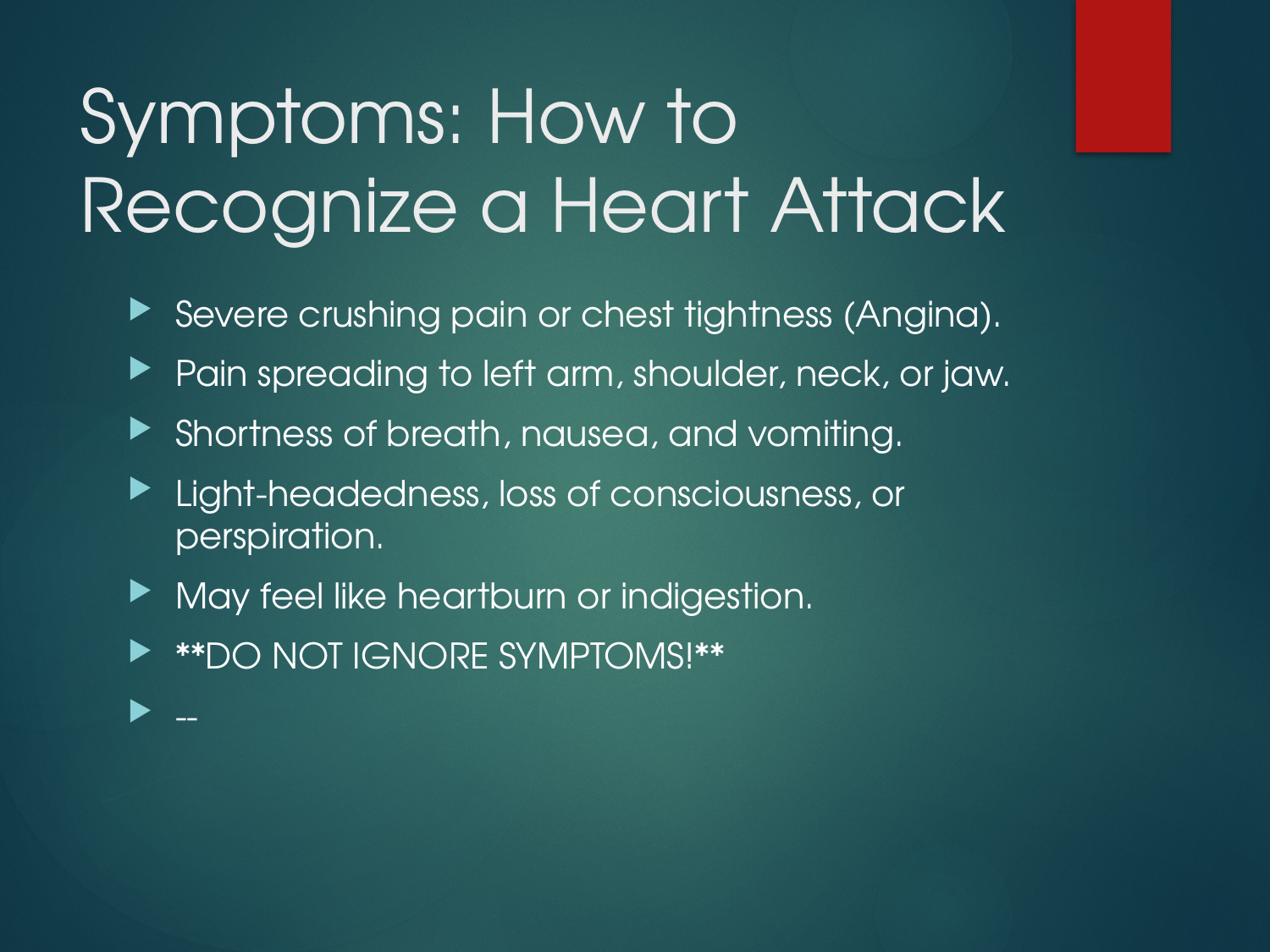

# Symptoms: How to Recognize a Heart Attack
Severe crushing pain or chest tightness (Angina).
Pain spreading to left arm, shoulder, neck, or jaw.
Shortness of breath, nausea, and vomiting.
Light-headedness, loss of consciousness, or perspiration.
May feel like heartburn or indigestion.
**DO NOT IGNORE SYMPTOMS!**
--